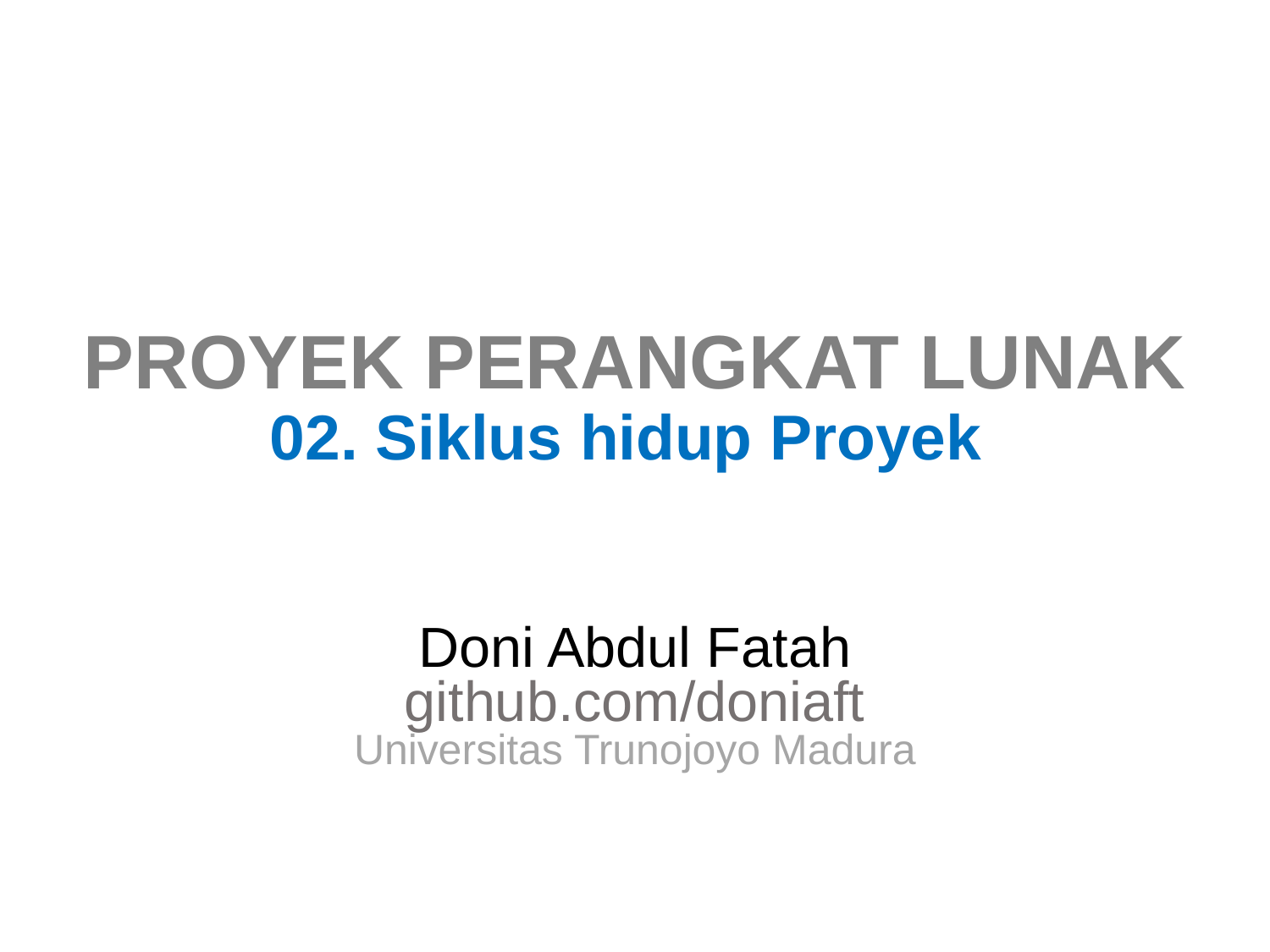

# PROYEK PERANGKAT LUNAK 02. Siklus hidup Proyek
Doni Abdul Fatah
github.com/doniaft
Universitas Trunojoyo Madura